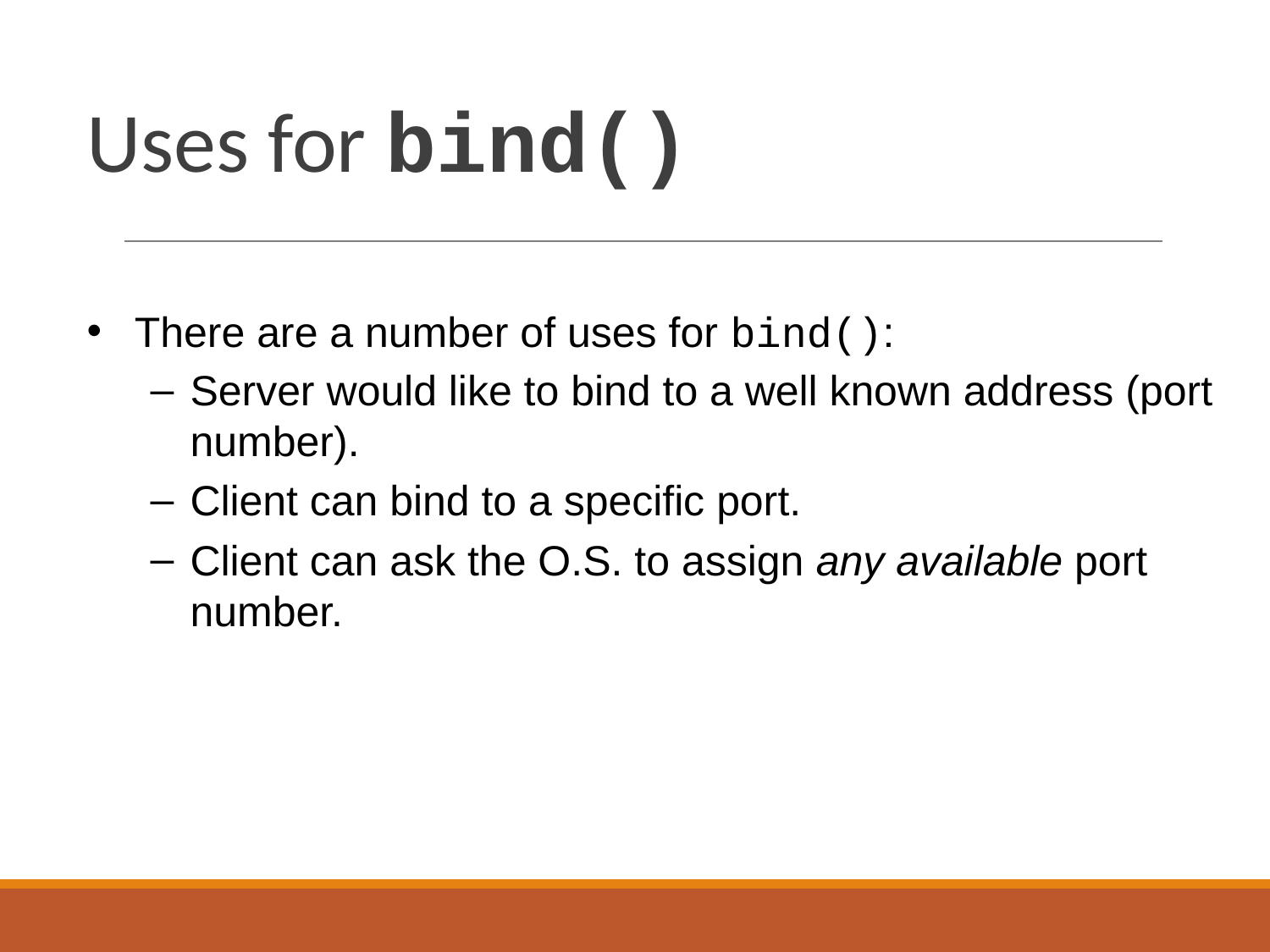

# Uses for bind()

There are a number of uses for bind():
Server would like to bind to a well known address (port number).
Client can bind to a specific port.
Client can ask the O.S. to assign any available port number.